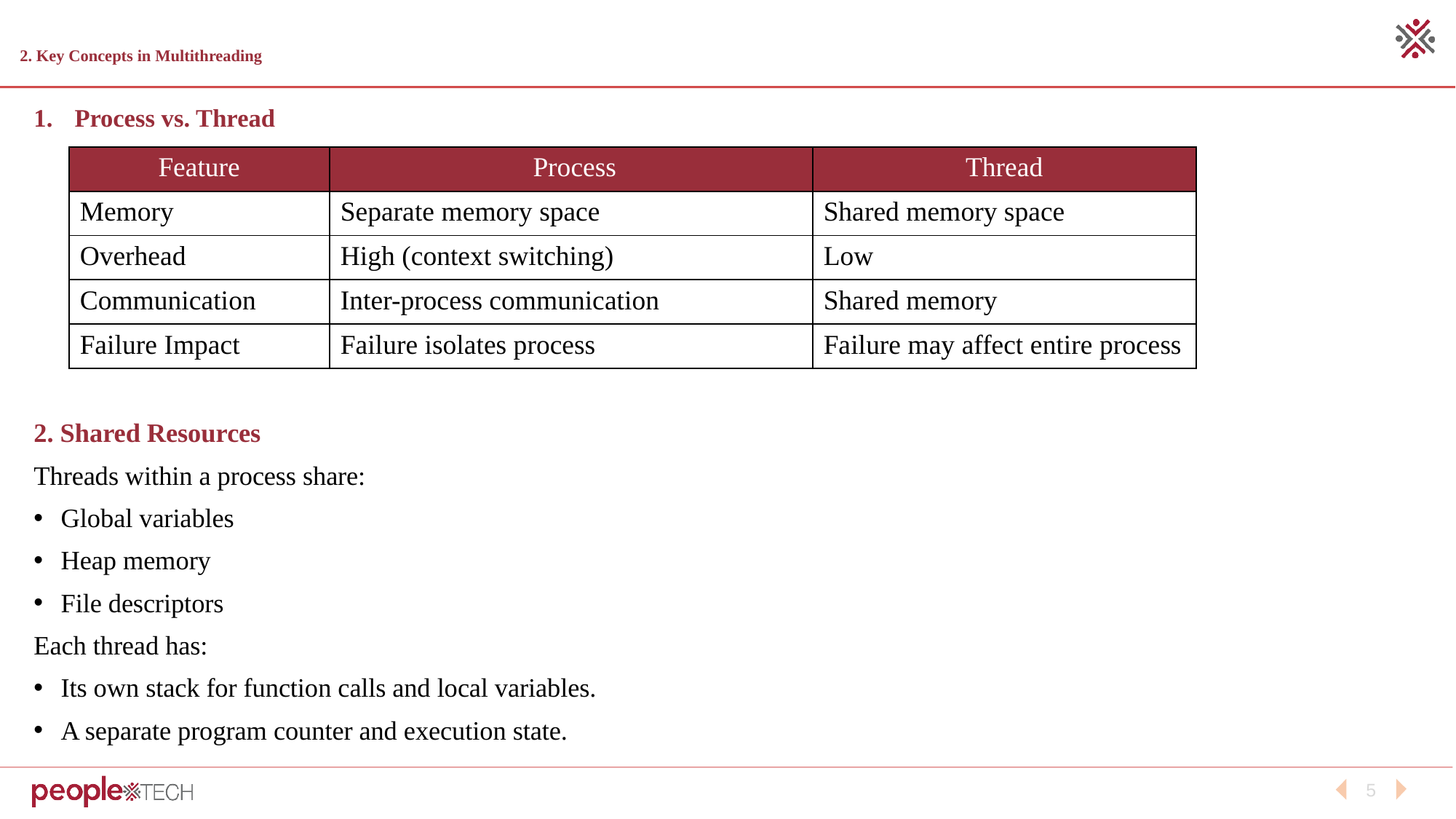

# 2. Key Concepts in Multithreading
Process vs. Thread

2. Shared Resources
Threads within a process share:
Global variables
Heap memory
File descriptors
Each thread has:
Its own stack for function calls and local variables.
A separate program counter and execution state.
| Feature | Process | Thread |
| --- | --- | --- |
| Memory | Separate memory space | Shared memory space |
| Overhead | High (context switching) | Low |
| Communication | Inter-process communication | Shared memory |
| Failure Impact | Failure isolates process | Failure may affect entire process |